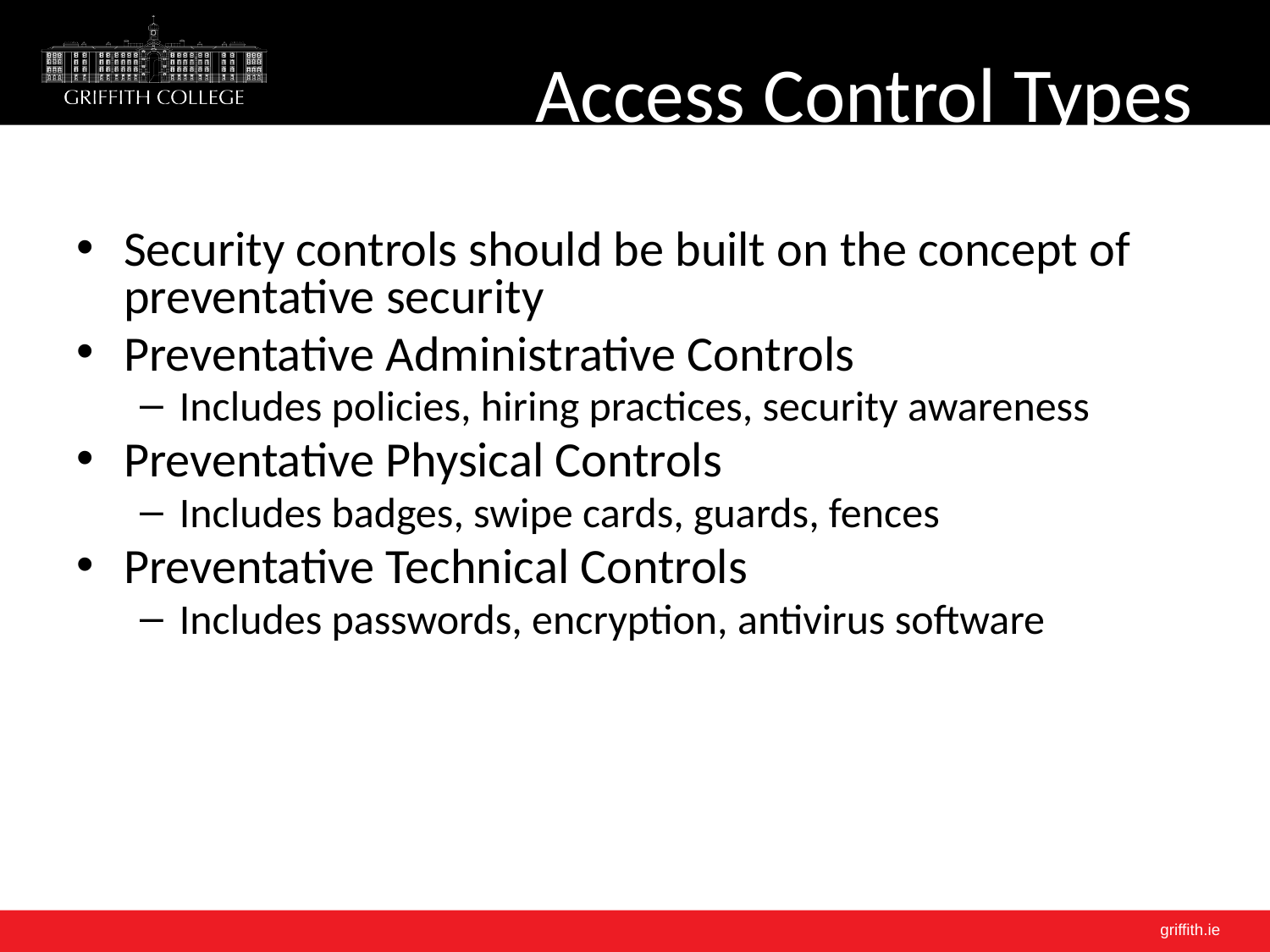

# Access Control Types
Security controls should be built on the concept of preventative security
Preventative Administrative Controls
Includes policies, hiring practices, security awareness
Preventative Physical Controls
Includes badges, swipe cards, guards, fences
Preventative Technical Controls
Includes passwords, encryption, antivirus software